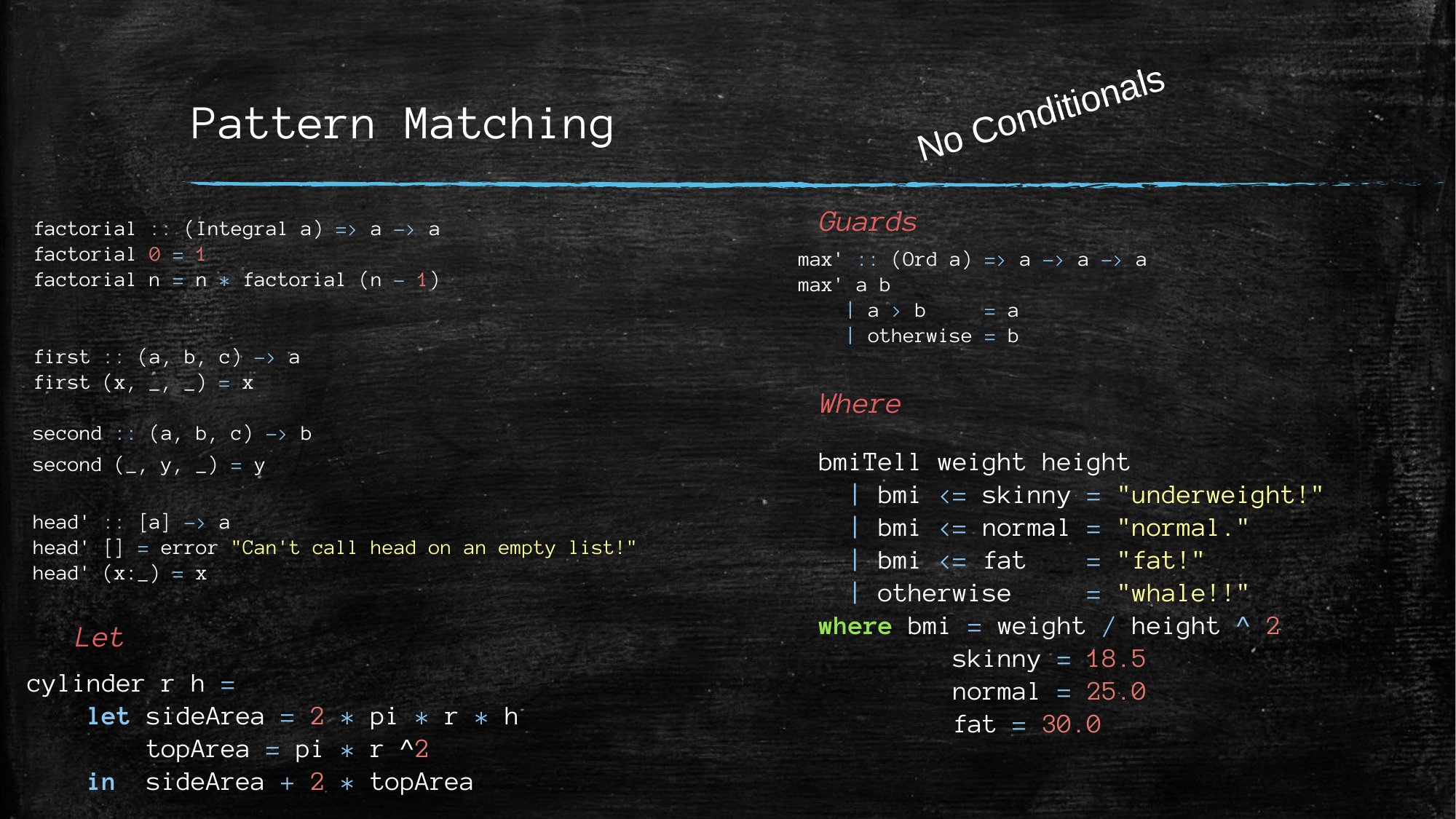

# Pattern Matching
No Conditionals
Guards
factorial :: (Integral a) => a -> a
factorial 0 = 1
factorial n = n * factorial (n - 1)
max' :: (Ord a) => a -> a -> a
max' a b
    | a > b     = a
    | otherwise = b
first :: (a, b, c) -> a
first (x, _, _) = x

second :: (a, b, c) -> b
second (_, y, _) = y

Where
 bmiTell weight height
   | bmi <= skinny = "underweight!"
   | bmi <= normal = "normal."
   | bmi <= fat    = "fat!"
   | otherwise     = "whale!!"
 where bmi = weight / height ^ 2
          skinny = 18.5
          normal = 25.0
          fat = 30.0
head' :: [a] -> a
head' [] = error "Can't call head on an empty list!"
head' (x:_) = x
Let
cylinder r h =
    let sideArea = 2 * pi * r * h
        topArea = pi * r ^2
    in  sideArea + 2 * topArea